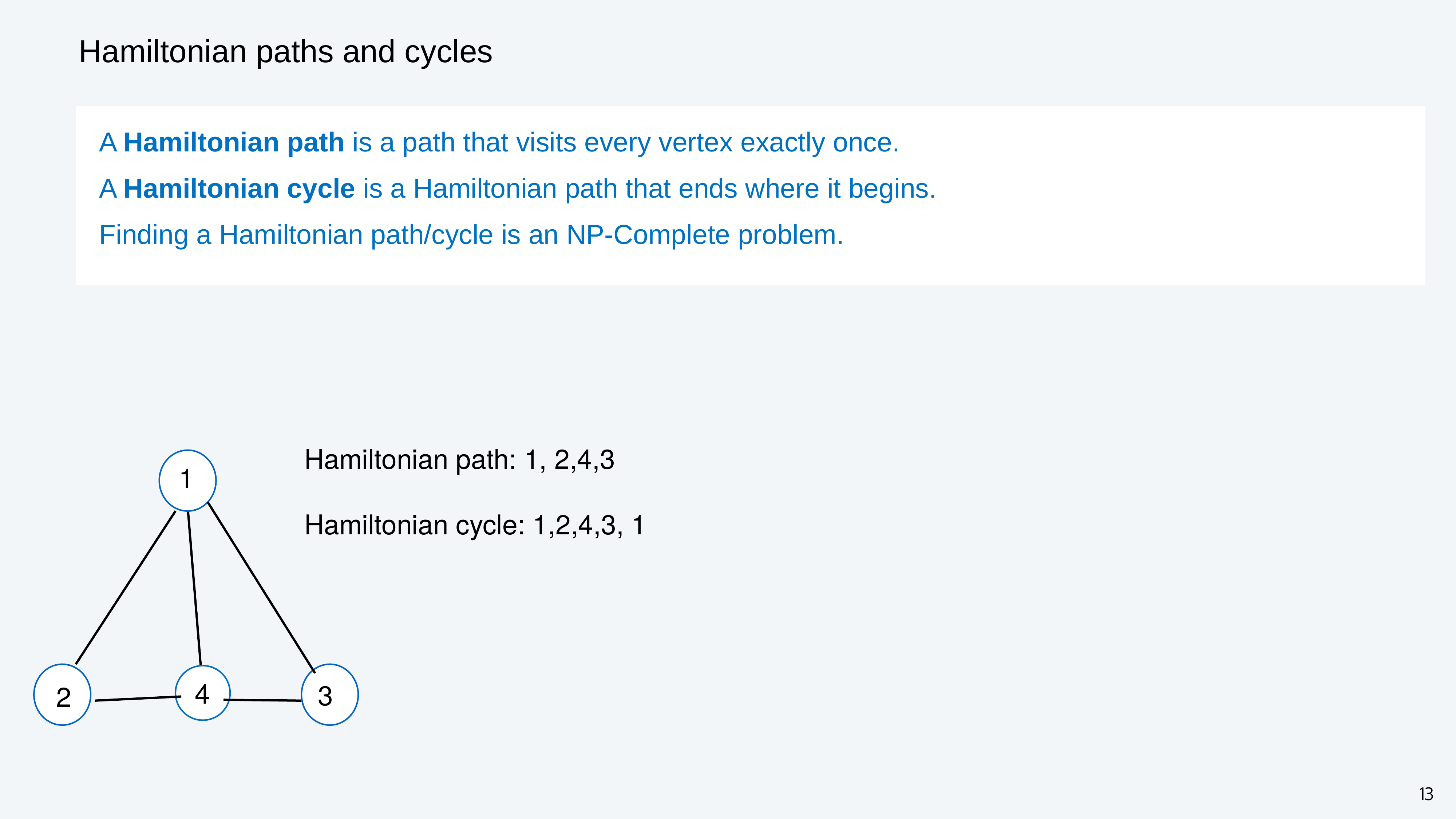

# Hamiltonian paths and cycles
A Hamiltonian path is a path that visits every vertex exactly once.
A Hamiltonian cycle is a Hamiltonian path that ends where it begins.
Finding a Hamiltonian path/cycle is an NP-Complete problem.

Hamiltonian path: 1, 2,4,3

Hamiltonian cycle: 1,2,4,3, 1

1

2

3

4
4
3
13